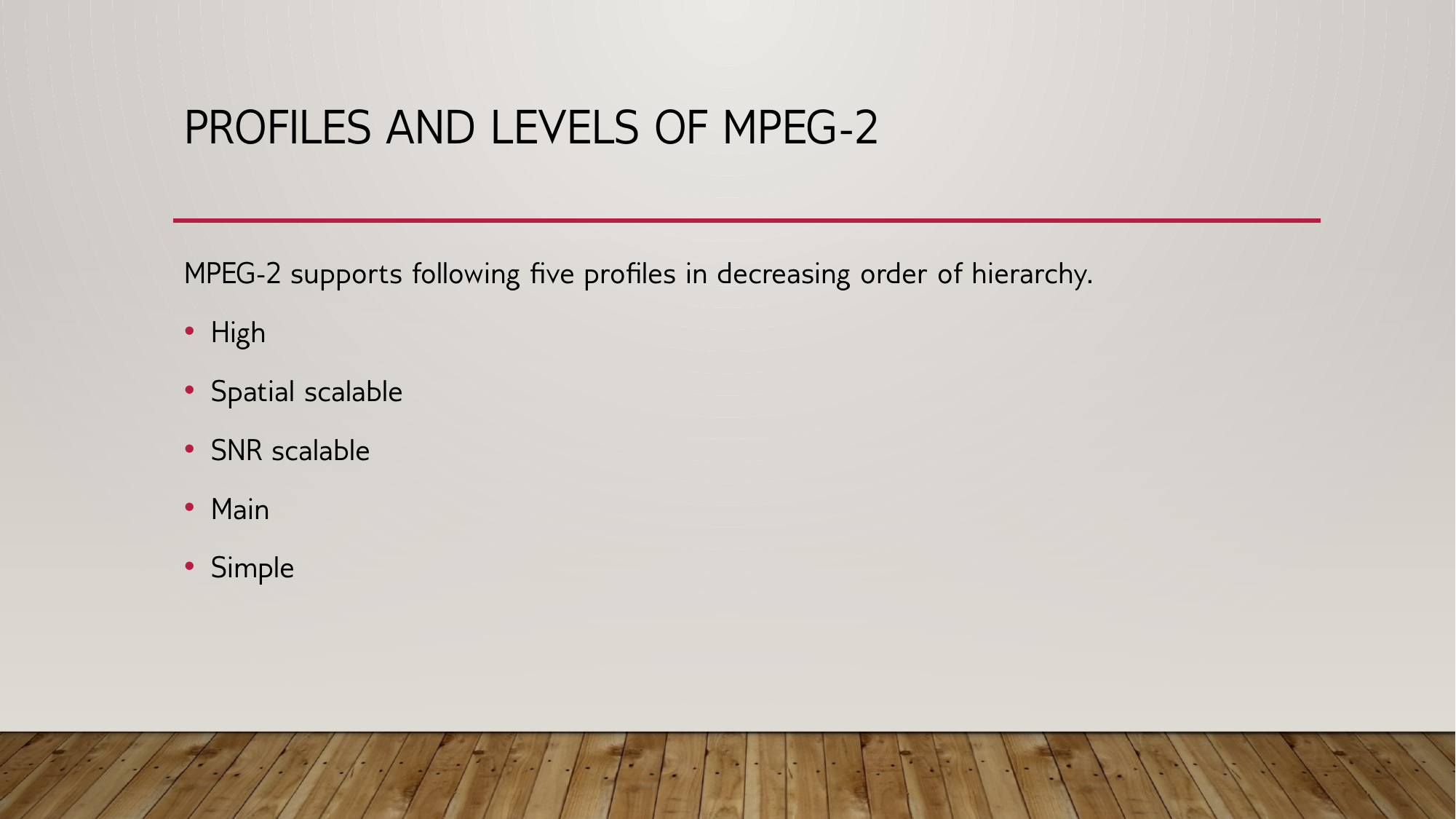

# Profiles and levels of mpeg-2
MPEG-2 supports following five profiles in decreasing order of hierarchy.
High
Spatial scalable
SNR scalable
Main
Simple